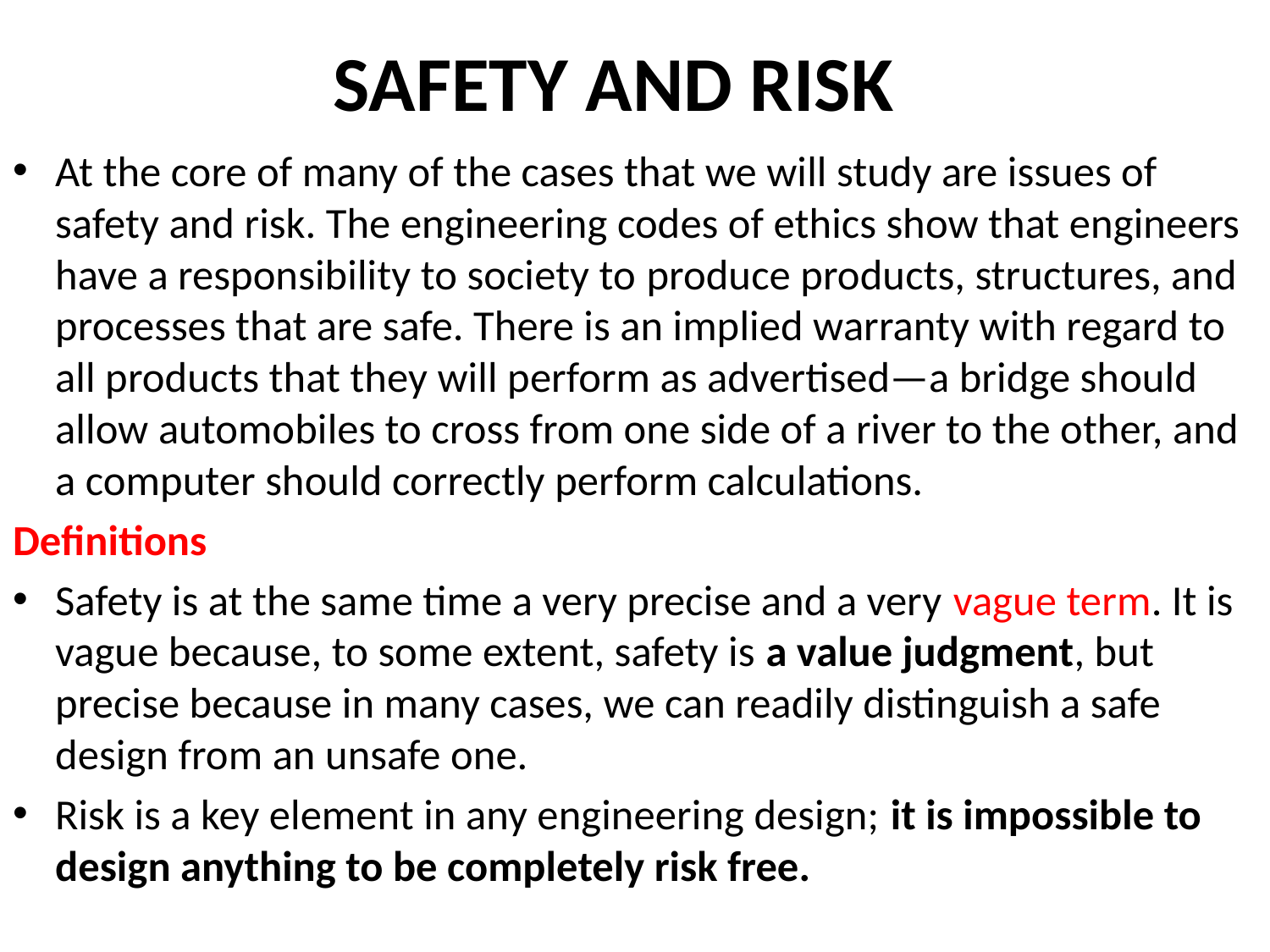

# SAFETY AND RISK
At the core of many of the cases that we will study are issues of safety and risk. The engineering codes of ethics show that engineers have a responsibility to society to produce products, structures, and processes that are safe. There is an implied warranty with regard to all products that they will perform as advertised—a bridge should allow automobiles to cross from one side of a river to the other, and a computer should correctly perform calculations.
Definitions
Safety is at the same time a very precise and a very vague term. It is vague because, to some extent, safety is a value judgment, but precise because in many cases, we can readily distinguish a safe design from an unsafe one.
Risk is a key element in any engineering design; it is impossible to design anything to be completely risk free.